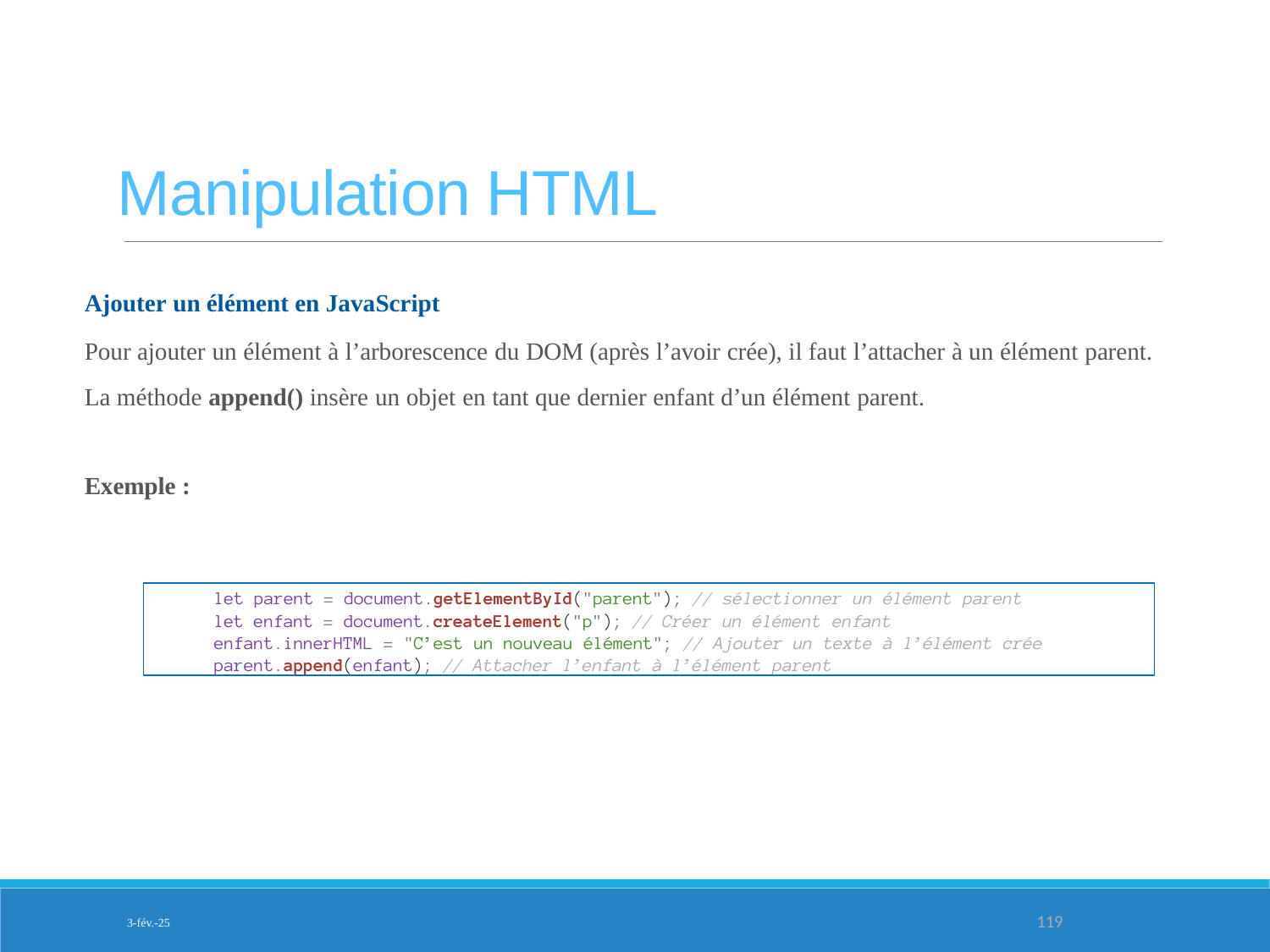

Manipulation HTML
Ajouter un élément en JavaScript
Pour ajouter un élément à l’arborescence du DOM (après l’avoir crée), il faut l’attacher à un élément parent.  La méthode append() insère un objet en tant que dernier enfant d’un élément parent.

Exemple :
let parent = document.getElementById("parent"); // sélectionner un élément parent  let enfant = document.createElement("p"); // Créer un élément enfant  enfant.innerHTML = "C’est un nouveau élément"; // Ajouter un texte à l’élément crée  parent.append(enfant); // Attacher l’enfant à l’élément parent
PARTIE 3
3-fév.-25
119